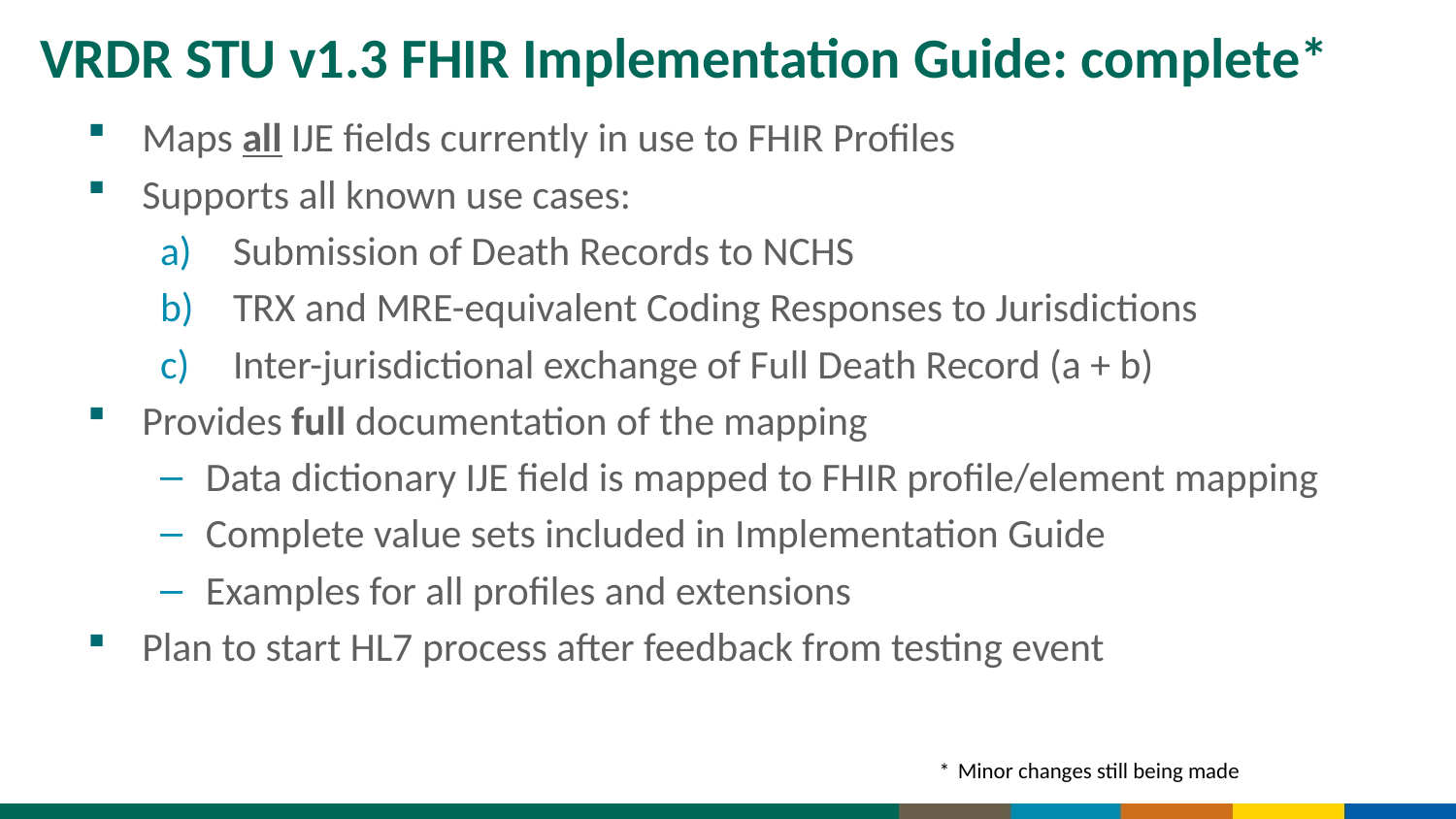

# VRDR STU v1.3 FHIR Implementation Guide: complete*
Maps all IJE fields currently in use to FHIR Profiles
Supports all known use cases:
Submission of Death Records to NCHS
TRX and MRE-equivalent Coding Responses to Jurisdictions
Inter-jurisdictional exchange of Full Death Record (a + b)
Provides full documentation of the mapping
Data dictionary IJE field is mapped to FHIR profile/element mapping
Complete value sets included in Implementation Guide
Examples for all profiles and extensions
Plan to start HL7 process after feedback from testing event

* Minor changes still being made